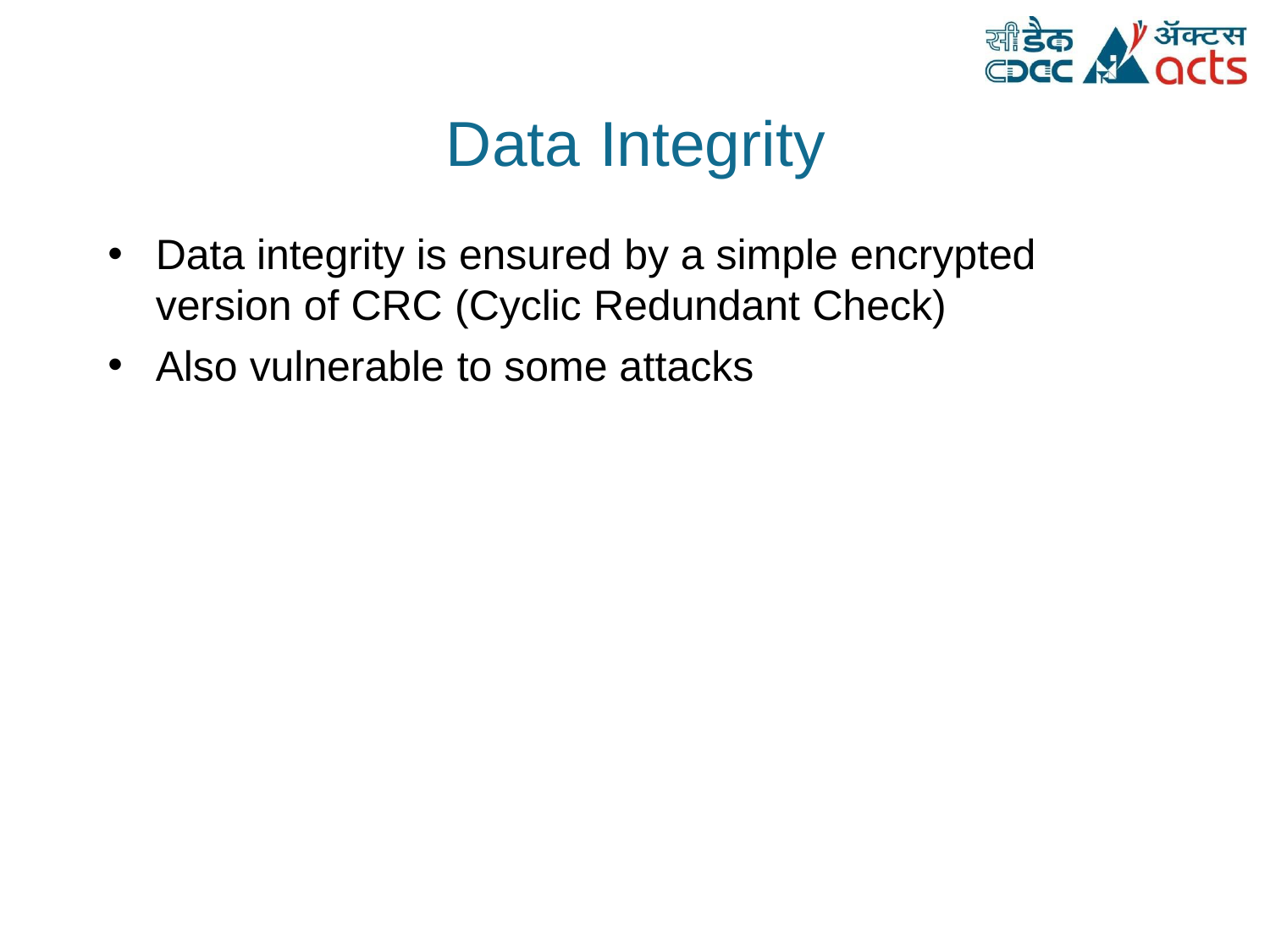

Data	Integrity
Data integrity is ensured by a simple encrypted
version of CRC (Cyclic Redundant Check)

Also vulnerable to some attacks